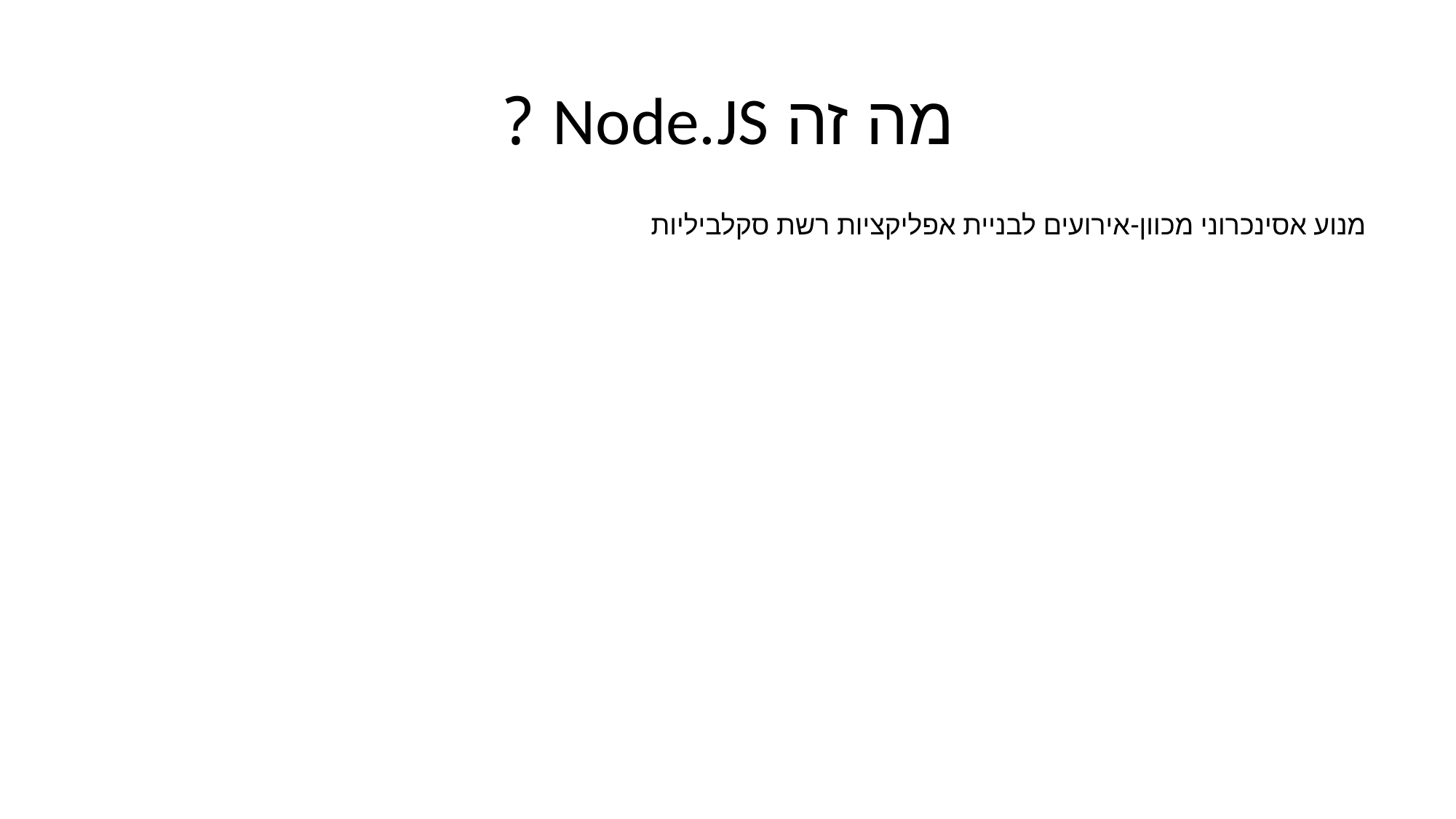

# מה זה Node.JS ?
מנוע אסינכרוני מכוון-אירועים לבניית אפליקציות רשת סקלביליות